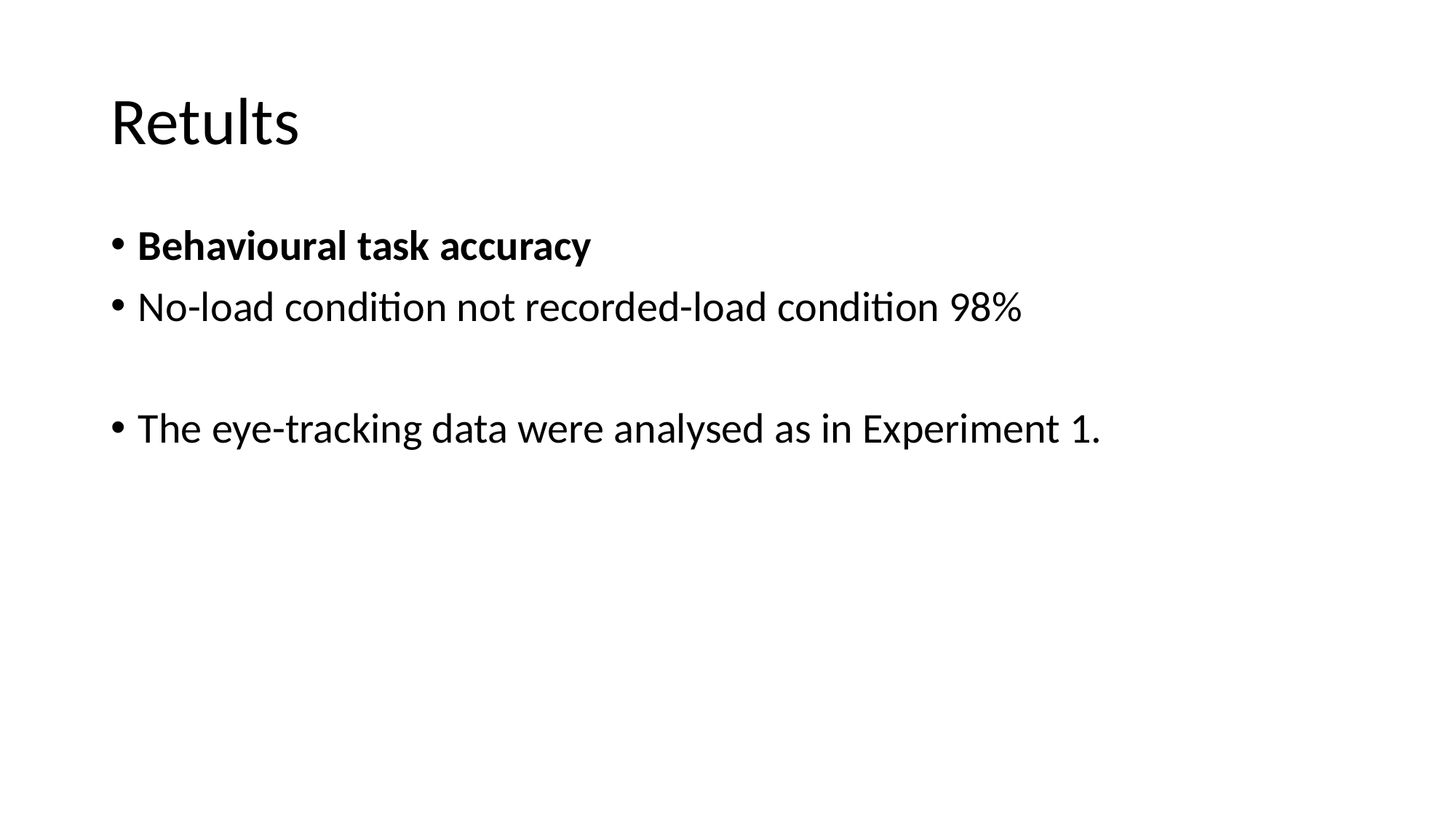

# Retults
Behavioural task accuracy
No-load condition not recorded-load condition 98%

The eye-tracking data were analysed as in Experiment 1.